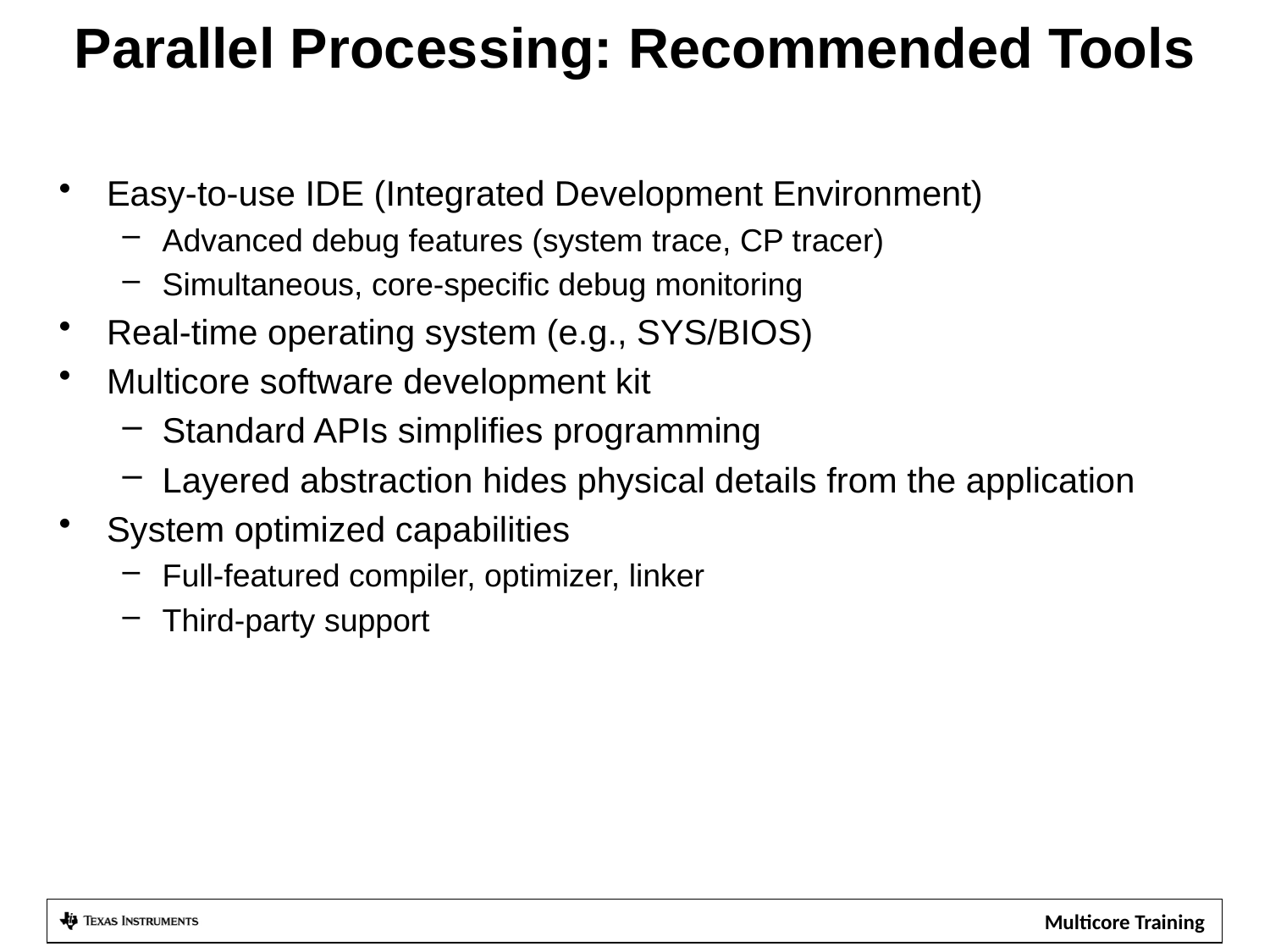

# Parallel Processing: Recommended Tools
Easy-to-use IDE (Integrated Development Environment)
Advanced debug features (system trace, CP tracer)
Simultaneous, core-specific debug monitoring
Real-time operating system (e.g., SYS/BIOS)
Multicore software development kit
Standard APIs simplifies programming
Layered abstraction hides physical details from the application
System optimized capabilities
Full-featured compiler, optimizer, linker
Third-party support